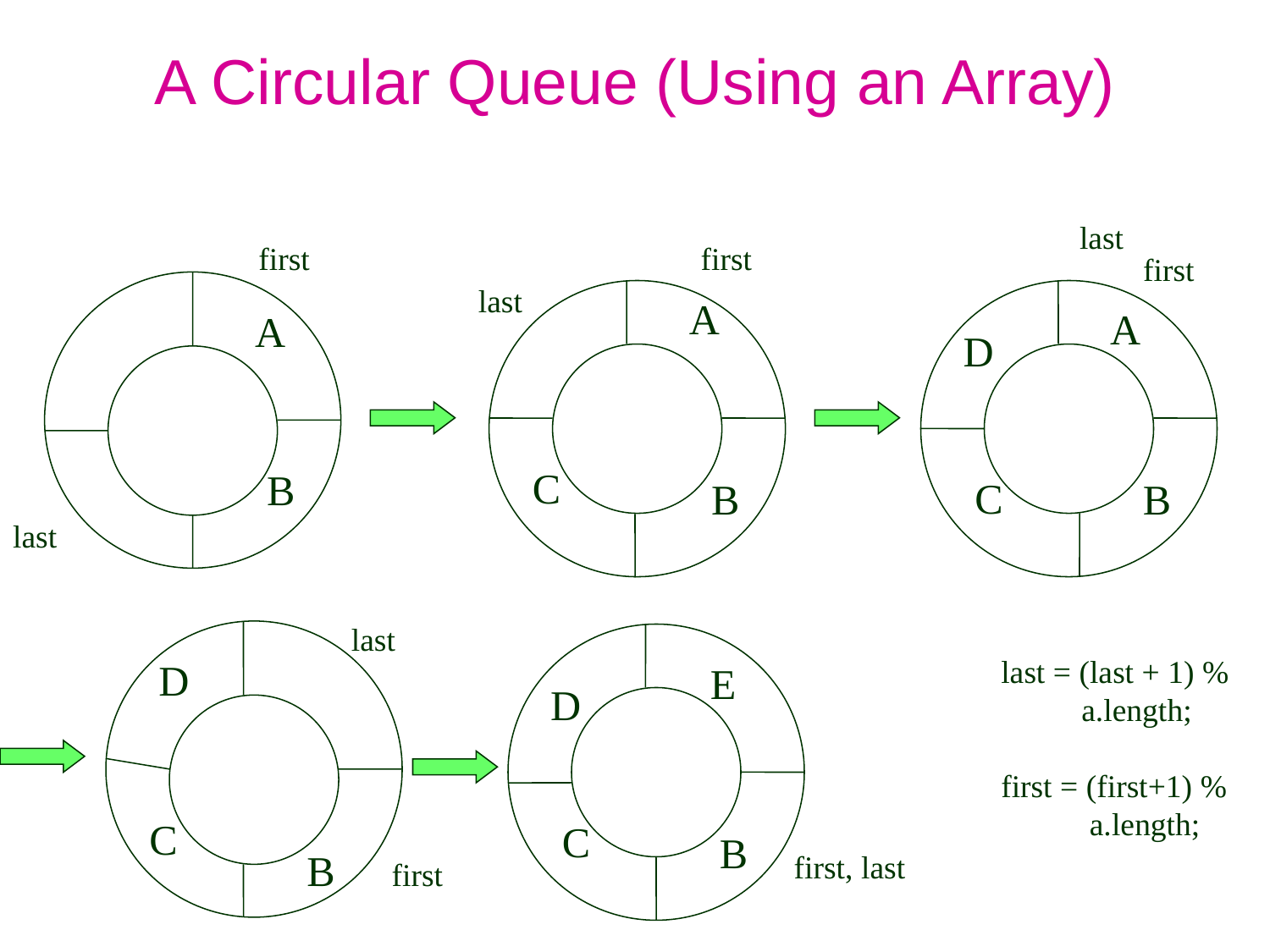

# A Circular Queue (Using an Array)

last
first

A
D

C
B

first

A

B
last

first
last

A

C
B

last

D

C
B
first

E
D

C
B
first, last

last = (last + 1) %
          a.length;

first = (first+1) %
           a.length;